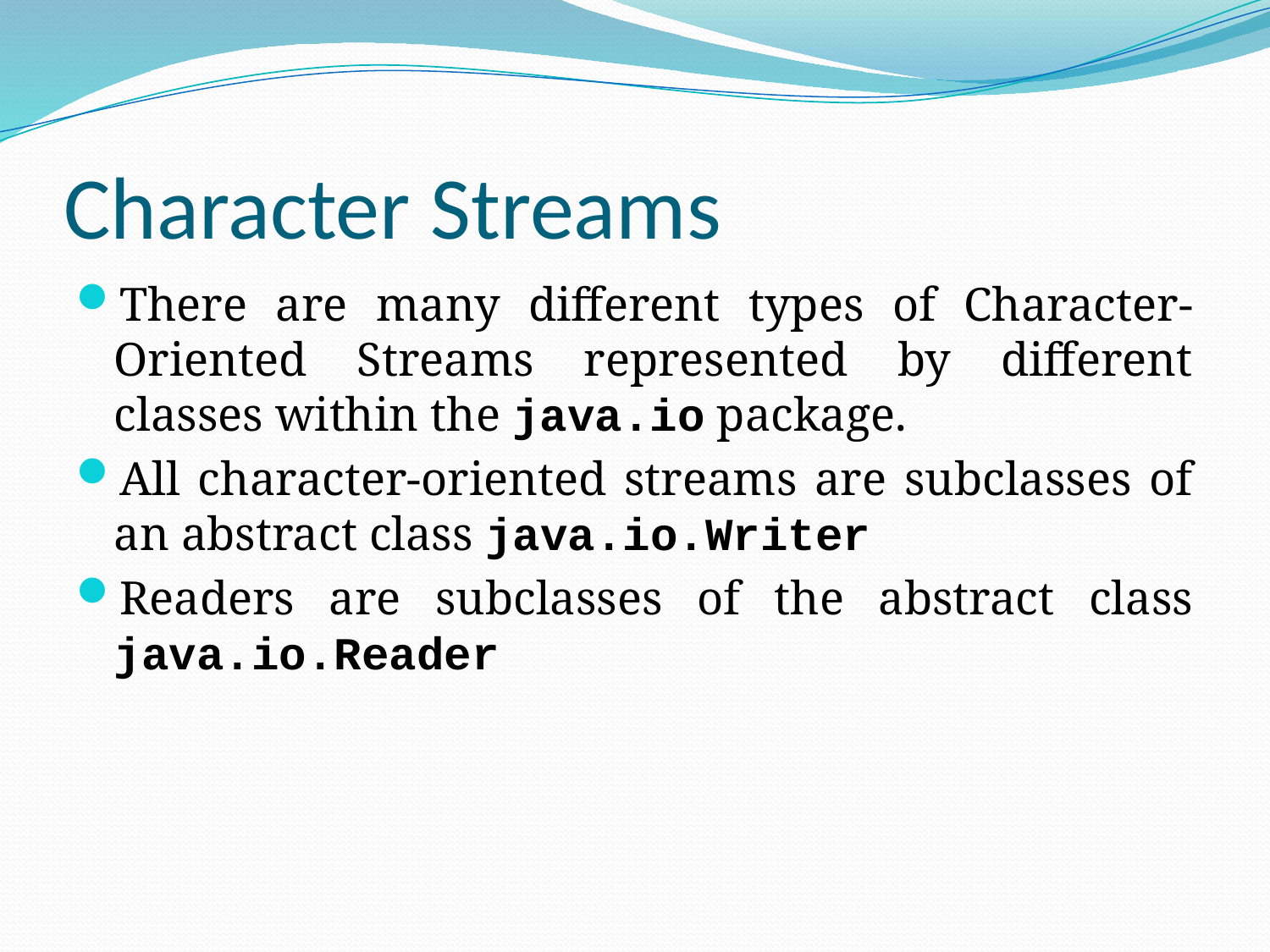

# Character Streams
There are many different types of Character-Oriented Streams represented by different classes within the java.io package.
All character-oriented streams are subclasses of an abstract class java.io.Writer
Readers are subclasses of the abstract class java.io.Reader